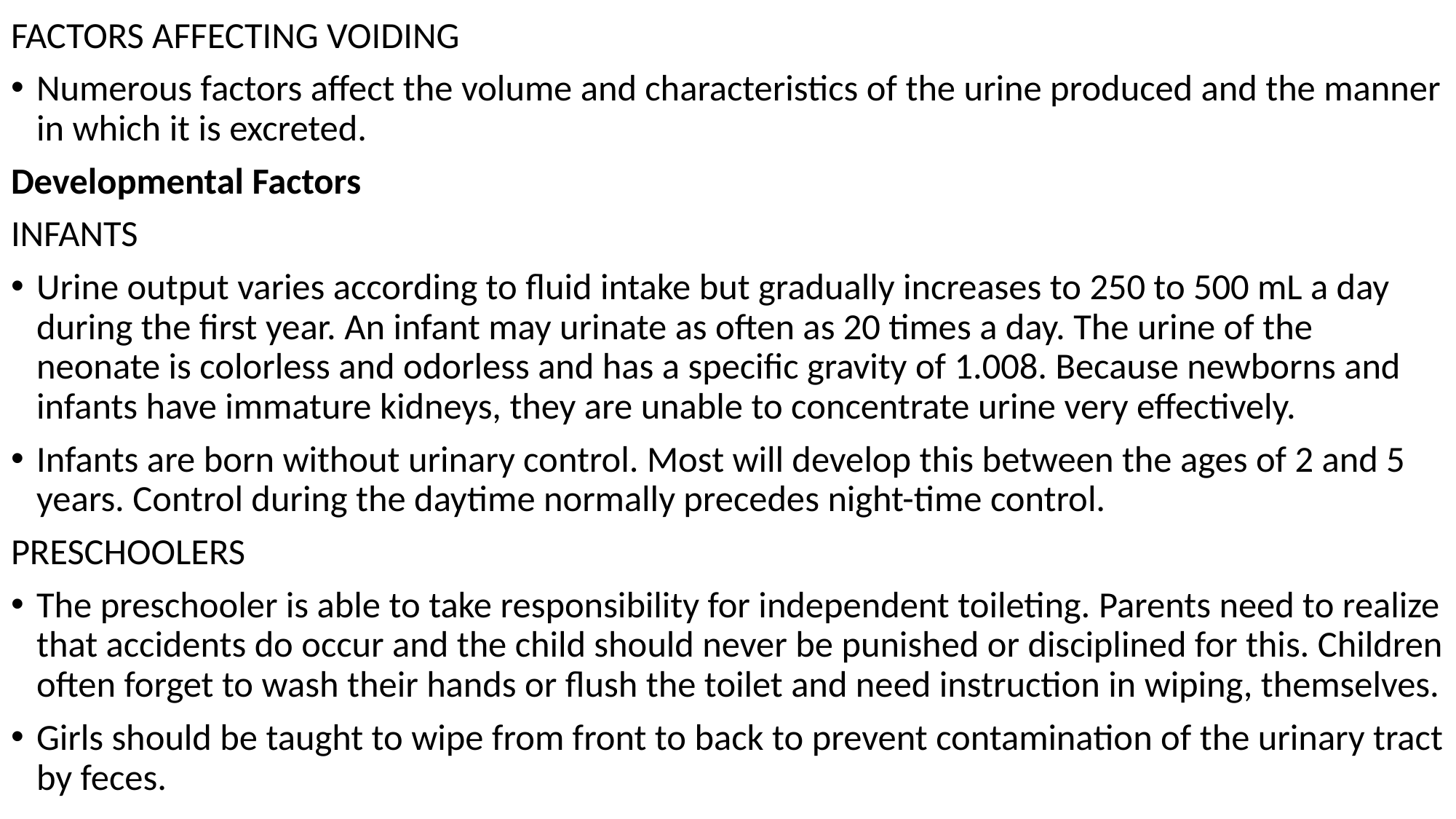

FACTORS AFFECTING VOIDING
Numerous factors affect the volume and characteristics of the urine produced and the manner in which it is excreted.
Developmental Factors
INFANTS
Urine output varies according to fluid intake but gradually increases to 250 to 500 mL a day during the first year. An infant may urinate as often as 20 times a day. The urine of the neonate is colorless and odorless and has a specific gravity of 1.008. Because newborns and infants have immature kidneys, they are unable to concentrate urine very effectively.
Infants are born without urinary control. Most will develop this between the ages of 2 and 5 years. Control during the daytime normally precedes night-time control.
PRESCHOOLERS
The preschooler is able to take responsibility for independent toileting. Parents need to realize that accidents do occur and the child should never be punished or disciplined for this. Children often forget to wash their hands or flush the toilet and need instruction in wiping, themselves.
Girls should be taught to wipe from front to back to prevent contamination of the urinary tract by feces.